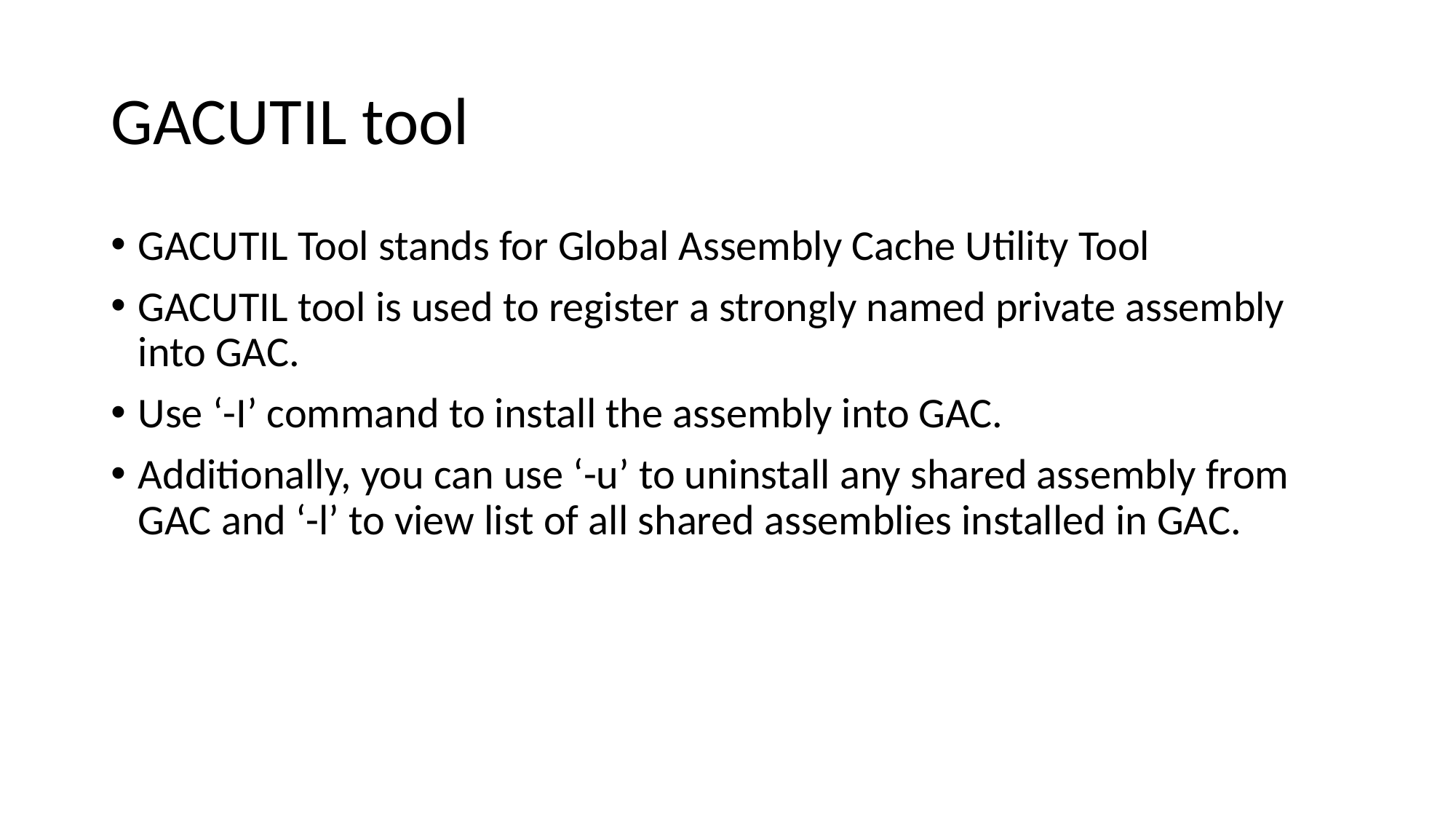

# GACUTIL tool
GACUTIL Tool stands for Global Assembly Cache Utility Tool
GACUTIL tool is used to register a strongly named private assembly into GAC.
Use ‘-I’ command to install the assembly into GAC.
Additionally, you can use ‘-u’ to uninstall any shared assembly from GAC and ‘-l’ to view list of all shared assemblies installed in GAC.